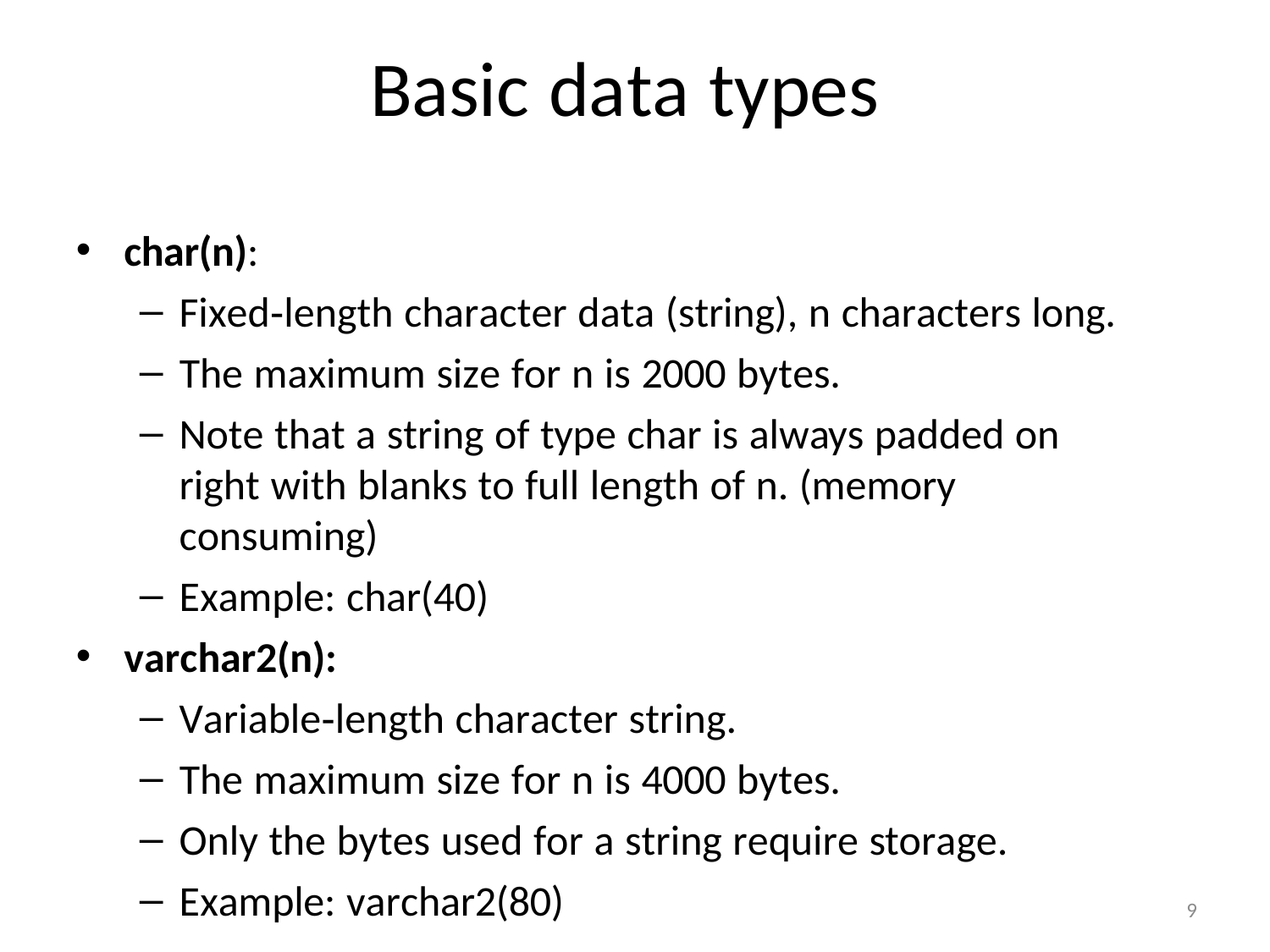

# Basic data types
char(n):
Fixed‐length character data (string), n characters long.
The maximum size for n is 2000 bytes.
Note that a string of type char is always padded on right with blanks to full length of n. (memory consuming)
Example: char(40)
varchar2(n):
Variable‐length character string.
The maximum size for n is 4000 bytes.
Only the bytes used for a string require storage.
Example: varchar2(80)
9